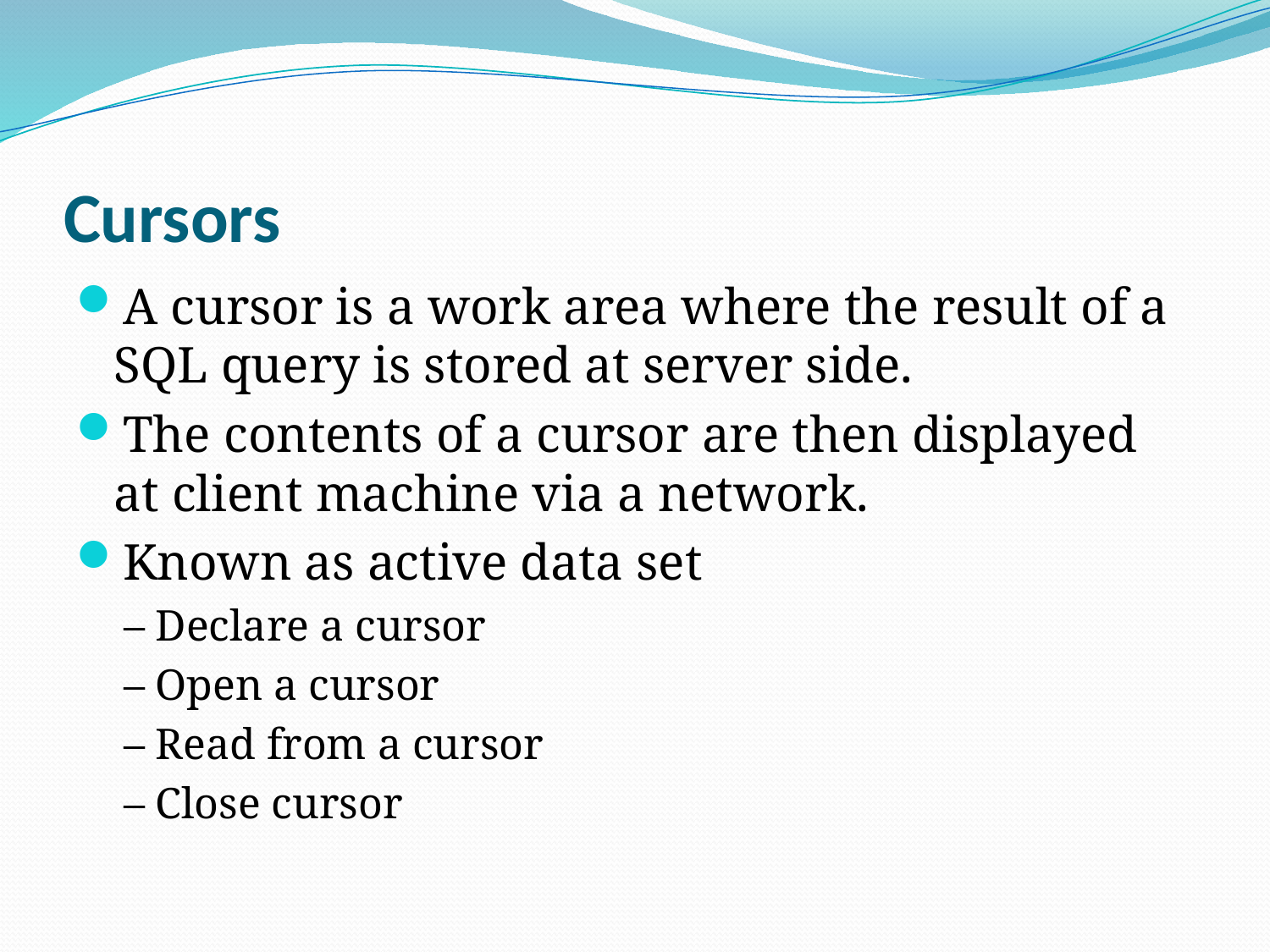

# Cursors
A cursor is a work area where the result of a SQL query is stored at server side.
The contents of a cursor are then displayed at client machine via a network.
Known as active data set
– Declare a cursor
– Open a cursor
– Read from a cursor
– Close cursor